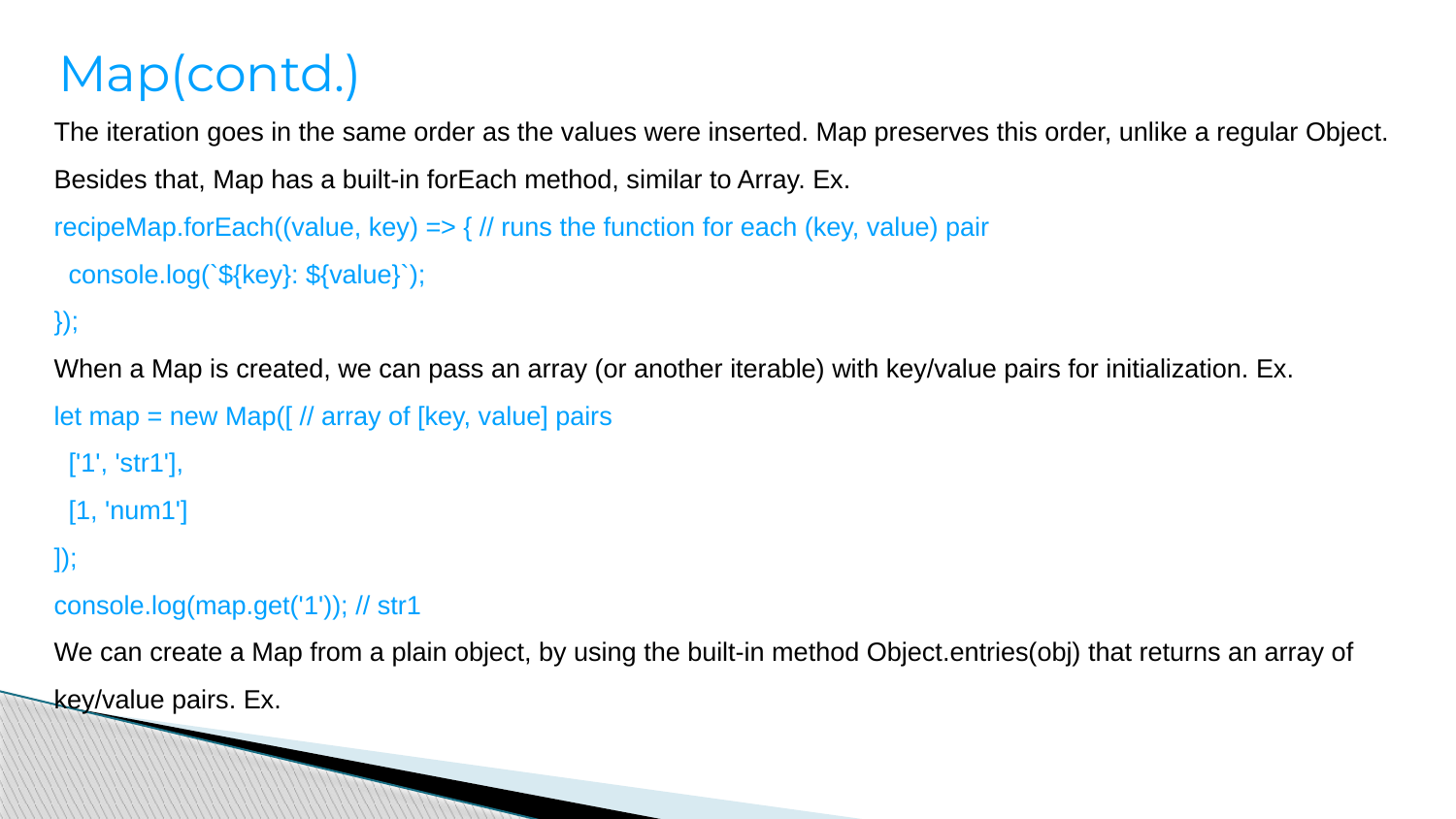

Map(contd.)
The iteration goes in the same order as the values were inserted. Map preserves this order, unlike a regular Object. Besides that, Map has a built-in forEach method, similar to Array. Ex.
recipeMap.forEach((value, key) => { // runs the function for each (key, value) pair
  console.log(`${key}: ${value}`);
});
When a Map is created, we can pass an array (or another iterable) with key/value pairs for initialization. Ex.
let map = new Map([ // array of [key, value] pairs
  ['1', 'str1'],
  [1, 'num1']
]);
console.log(map.get('1')); // str1
We can create a Map from a plain object, by using the built-in method Object.entries(obj) that returns an array of key/value pairs. Ex.